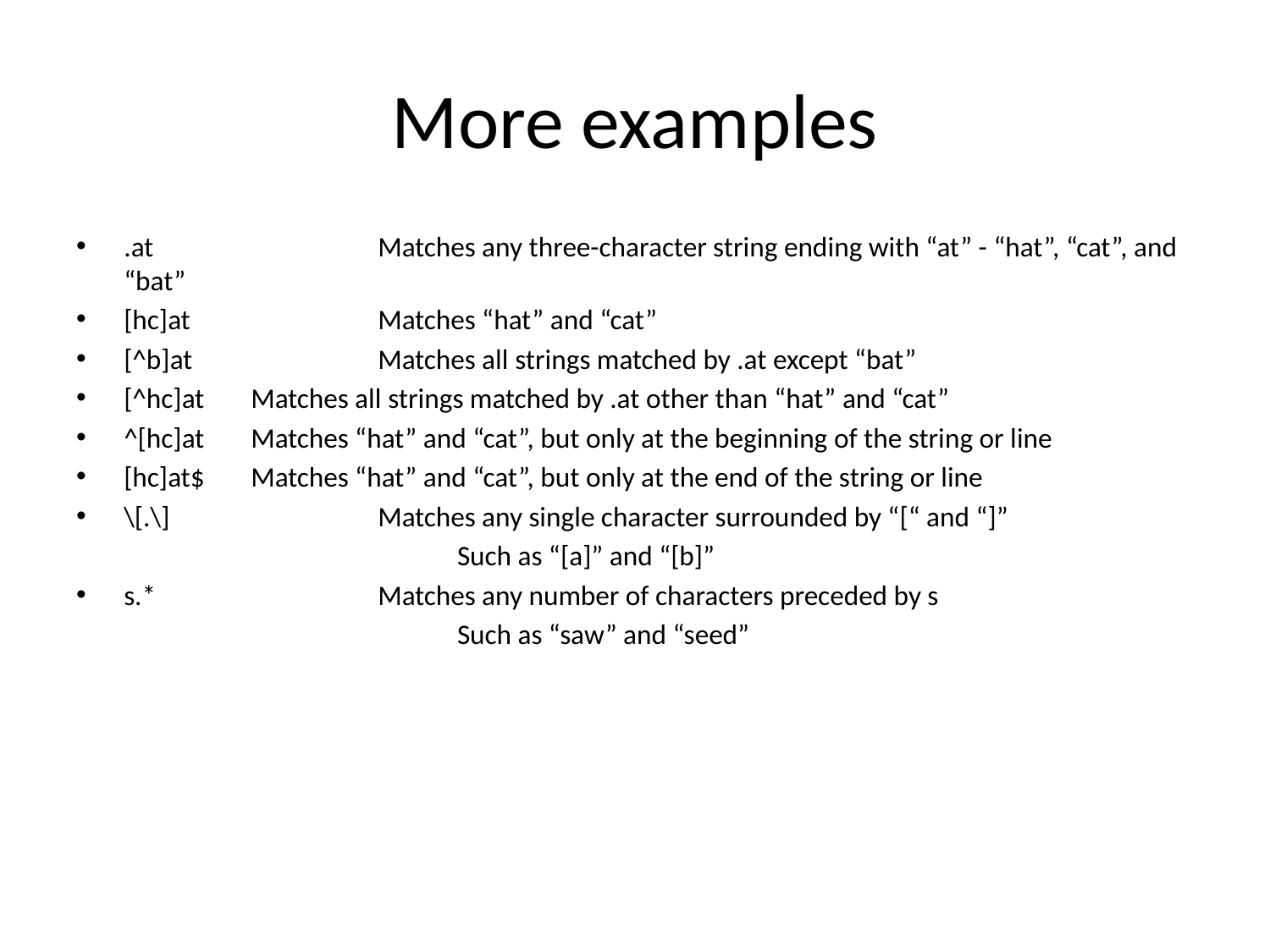

# More examples
.at 		Matches any three-character string ending with “at” - “hat”, “cat”, and “bat”
[hc]at 		Matches “hat” and “cat”
[^b]at		Matches all strings matched by .at except “bat”
[^hc]at	Matches all strings matched by .at other than “hat” and “cat”
^[hc]at	Matches “hat” and “cat”, but only at the beginning of the string or line
[hc]at$	Matches “hat” and “cat”, but only at the end of the string or line
\[.\] 		Matches any single character surrounded by “[“ and “]”
			Such as “[a]” and “[b]”
s.*		Matches any number of characters preceded by s
			Such as “saw” and “seed”